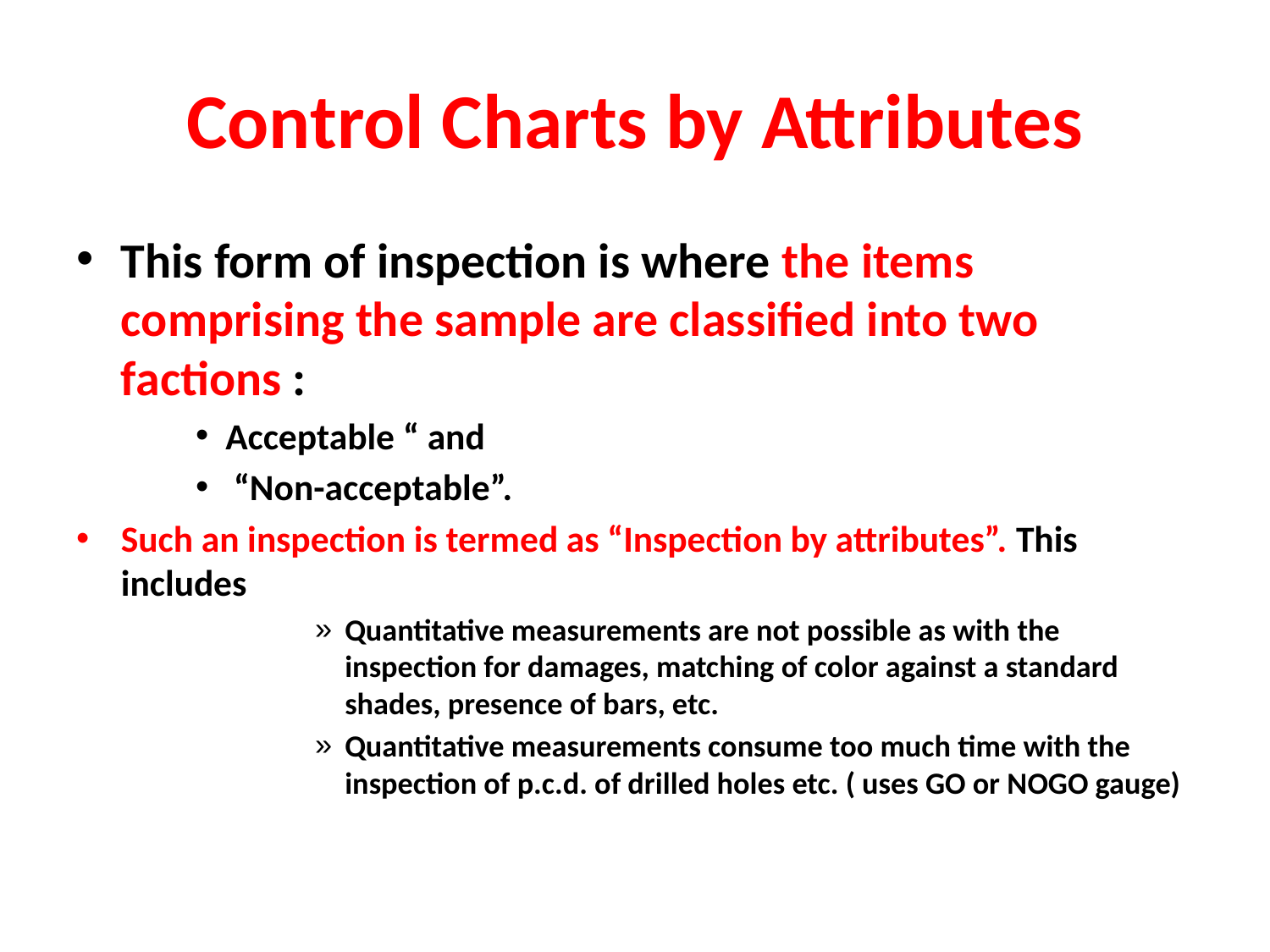

# Control Charts by Attributes
This form of inspection is where the items comprising the sample are classified into two factions :
Acceptable “ and
 “Non-acceptable”.
Such an inspection is termed as “Inspection by attributes”. This includes
Quantitative measurements are not possible as with the inspection for damages, matching of color against a standard shades, presence of bars, etc.
Quantitative measurements consume too much time with the inspection of p.c.d. of drilled holes etc. ( uses GO or NOGO gauge)